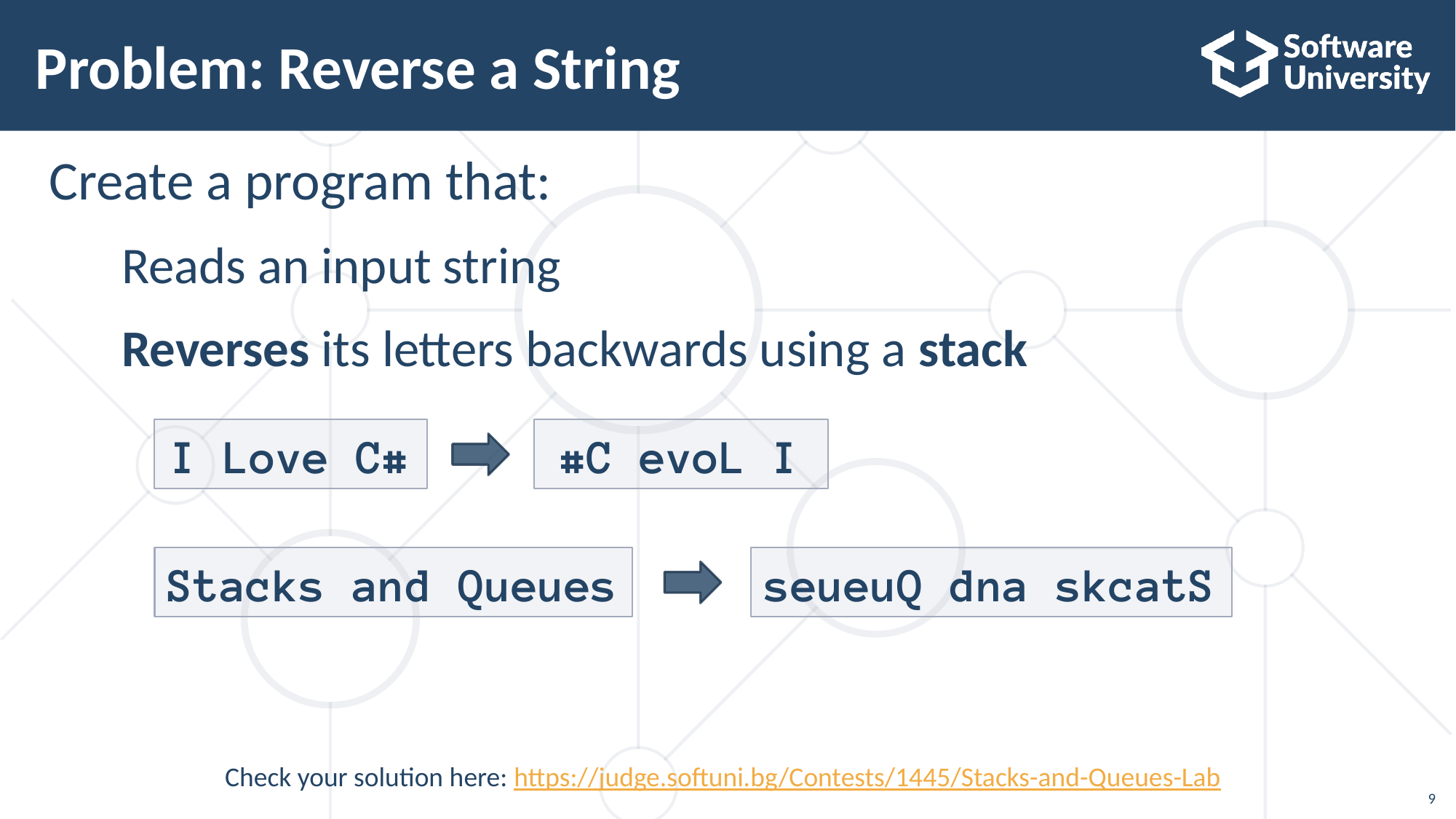

# Problem: Reverse a String
Create a program that:
Reads an input string
Reverses its letters backwards using a stack
I Love C#
#C evoL I

Stacks and Queues
seueuQ dna skcatS

Check your solution here: https://judge.softuni.bg/Contests/1445/Stacks-and-Queues-Lab
9